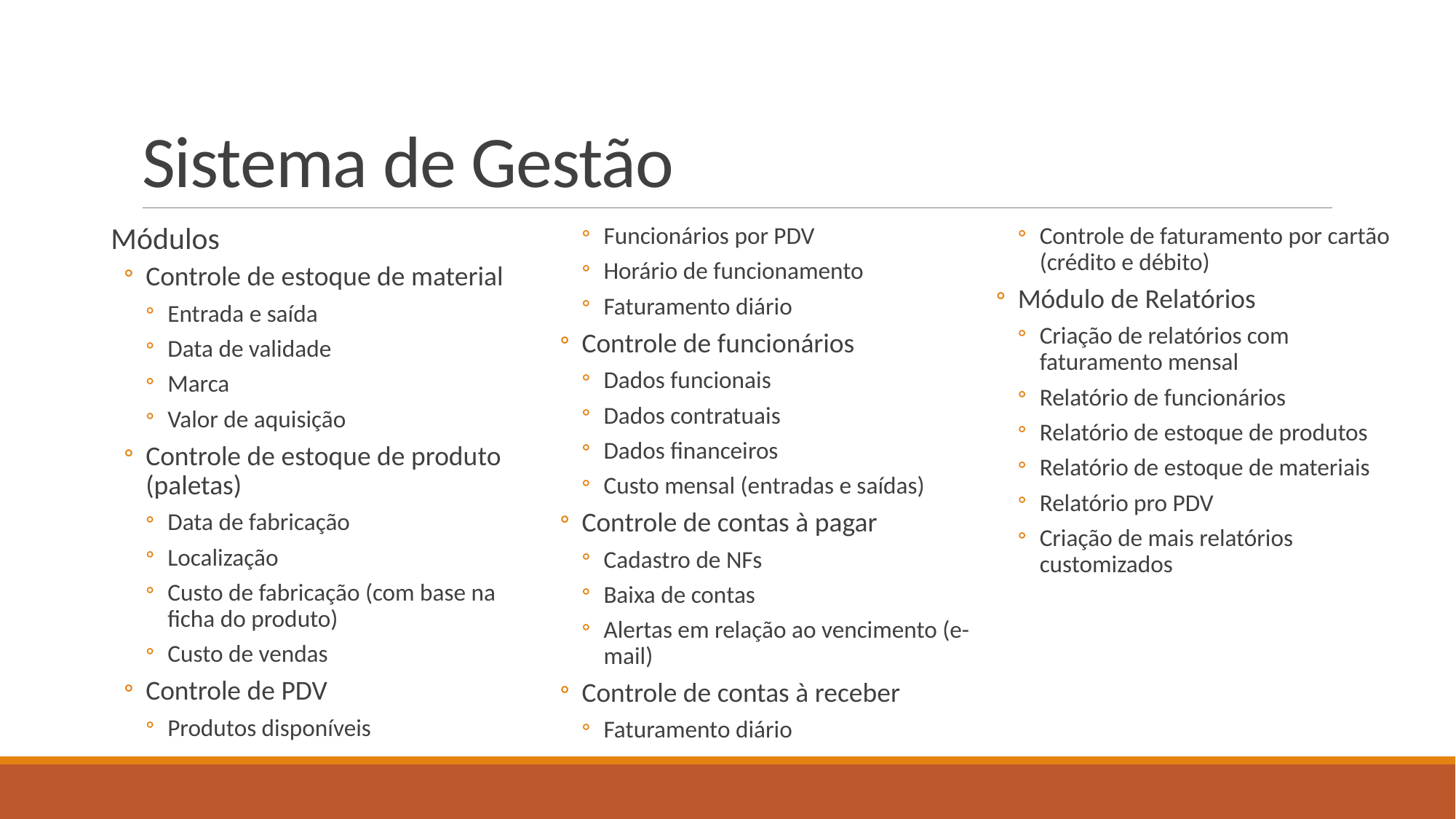

# Sistema de Gestão

Módulos
Controle de estoque de material
Entrada e saída
Data de validade
Marca
Valor de aquisição
Controle de estoque de produto (paletas)
Data de fabricação
Localização
Custo de fabricação (com base na ficha do produto)
Custo de vendas
Controle de PDV
Produtos disponíveis
Funcionários por PDV
Horário de funcionamento
Faturamento diário
Controle de funcionários
Dados funcionais
Dados contratuais
Dados financeiros
Custo mensal (entradas e saídas)
Controle de contas à pagar
Cadastro de NFs
Baixa de contas
Alertas em relação ao vencimento (e-mail)
Controle de contas à receber
Faturamento diário
Controle de faturamento por cartão (crédito e débito)
Módulo de Relatórios
Criação de relatórios com faturamento mensal
Relatório de funcionários
Relatório de estoque de produtos
Relatório de estoque de materiais
Relatório pro PDV
Criação de mais relatórios customizados